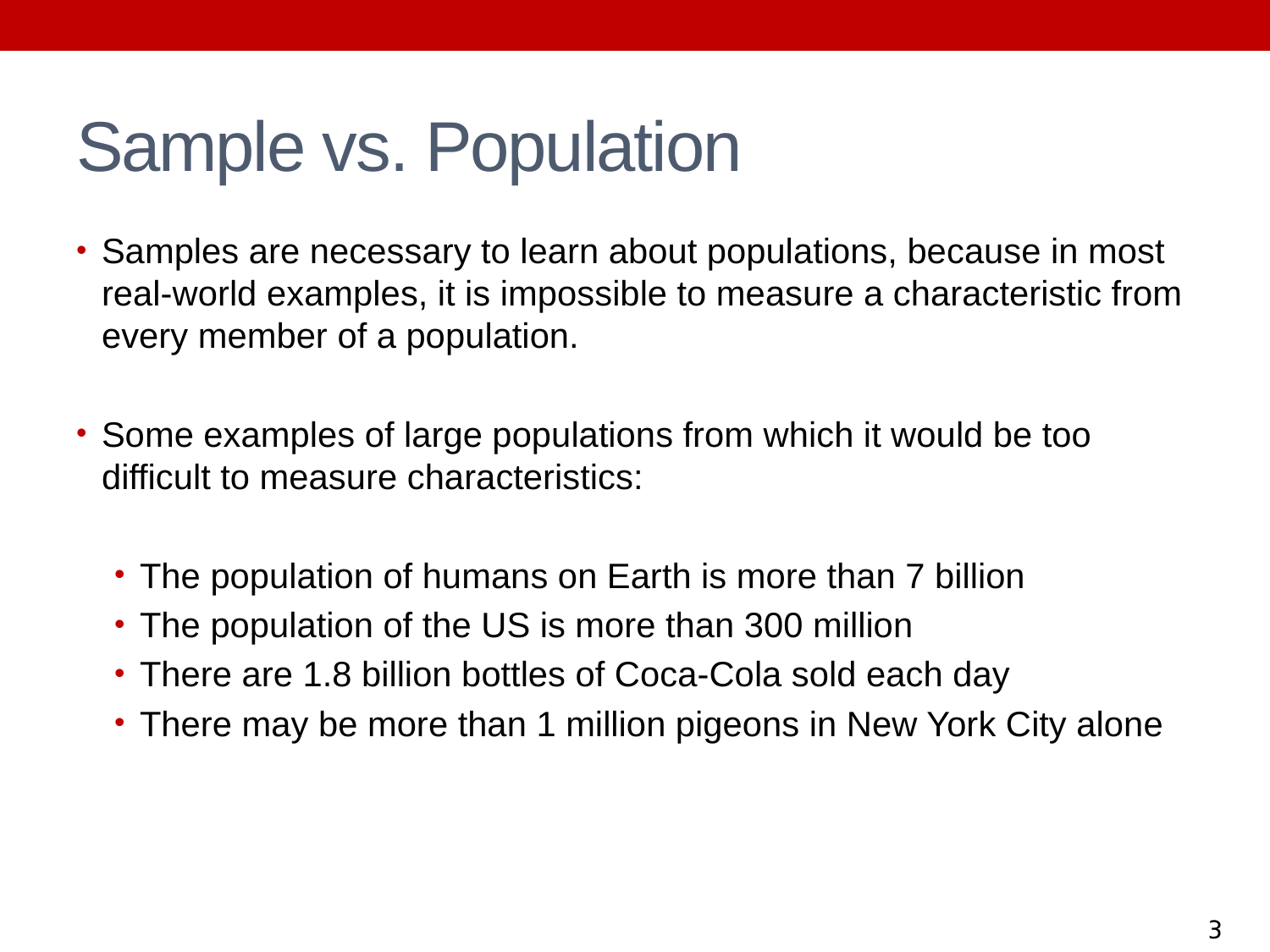

# Sample vs. Population
Samples are necessary to learn about populations, because in most real-world examples, it is impossible to measure a characteristic from every member of a population.

Some examples of large populations from which it would be too difficult to measure characteristics:

The population of humans on Earth is more than 7 billion
The population of the US is more than 300 million
There are 1.8 billion bottles of Coca-Cola sold each day
There may be more than 1 million pigeons in New York City alone

3